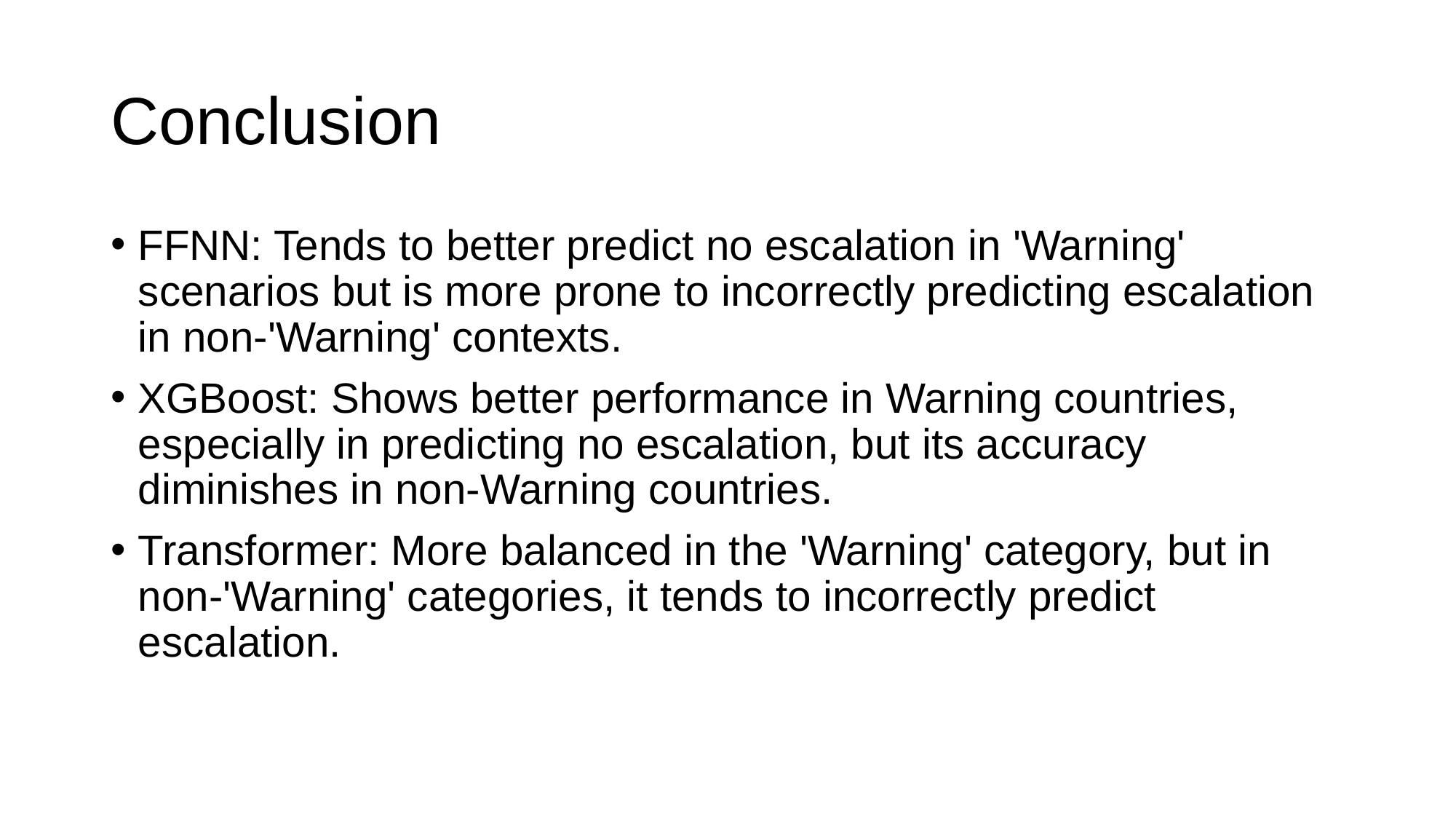

# Conclusion
FFNN: Tends to better predict no escalation in 'Warning' scenarios but is more prone to incorrectly predicting escalation in non-'Warning' contexts.
XGBoost: Shows better performance in Warning countries, especially in predicting no escalation, but its accuracy diminishes in non-Warning countries.
Transformer: More balanced in the 'Warning' category, but in non-'Warning' categories, it tends to incorrectly predict escalation.